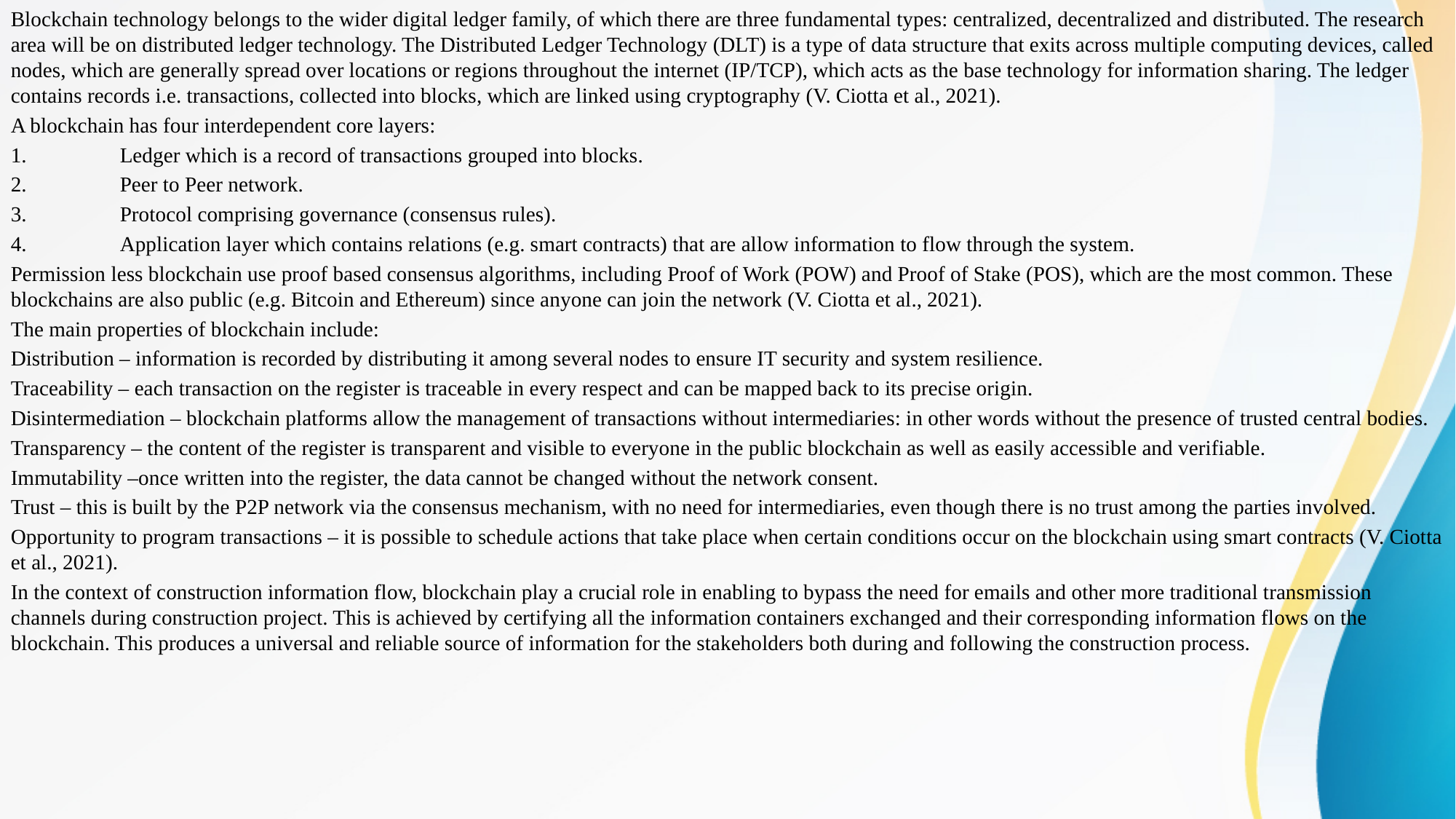

Blockchain technology belongs to the wider digital ledger family, of which there are three fundamental types: centralized, decentralized and distributed. The research area will be on distributed ledger technology. The Distributed Ledger Technology (DLT) is a type of data structure that exits across multiple computing devices, called nodes, which are generally spread over locations or regions throughout the internet (IP/TCP), which acts as the base technology for information sharing. The ledger contains records i.e. transactions, collected into blocks, which are linked using cryptography (V. Ciotta et al., 2021).
A blockchain has four interdependent core layers:
1.	Ledger which is a record of transactions grouped into blocks.
2.	Peer to Peer network.
3.	Protocol comprising governance (consensus rules).
4.	Application layer which contains relations (e.g. smart contracts) that are allow information to flow through the system.
Permission less blockchain use proof based consensus algorithms, including Proof of Work (POW) and Proof of Stake (POS), which are the most common. These blockchains are also public (e.g. Bitcoin and Ethereum) since anyone can join the network (V. Ciotta et al., 2021).
The main properties of blockchain include:
Distribution – information is recorded by distributing it among several nodes to ensure IT security and system resilience.
Traceability – each transaction on the register is traceable in every respect and can be mapped back to its precise origin.
Disintermediation – blockchain platforms allow the management of transactions without intermediaries: in other words without the presence of trusted central bodies.
Transparency – the content of the register is transparent and visible to everyone in the public blockchain as well as easily accessible and verifiable.
Immutability –once written into the register, the data cannot be changed without the network consent.
Trust – this is built by the P2P network via the consensus mechanism, with no need for intermediaries, even though there is no trust among the parties involved.
Opportunity to program transactions – it is possible to schedule actions that take place when certain conditions occur on the blockchain using smart contracts (V. Ciotta et al., 2021).
In the context of construction information flow, blockchain play a crucial role in enabling to bypass the need for emails and other more traditional transmission channels during construction project. This is achieved by certifying all the information containers exchanged and their corresponding information flows on the blockchain. This produces a universal and reliable source of information for the stakeholders both during and following the construction process.